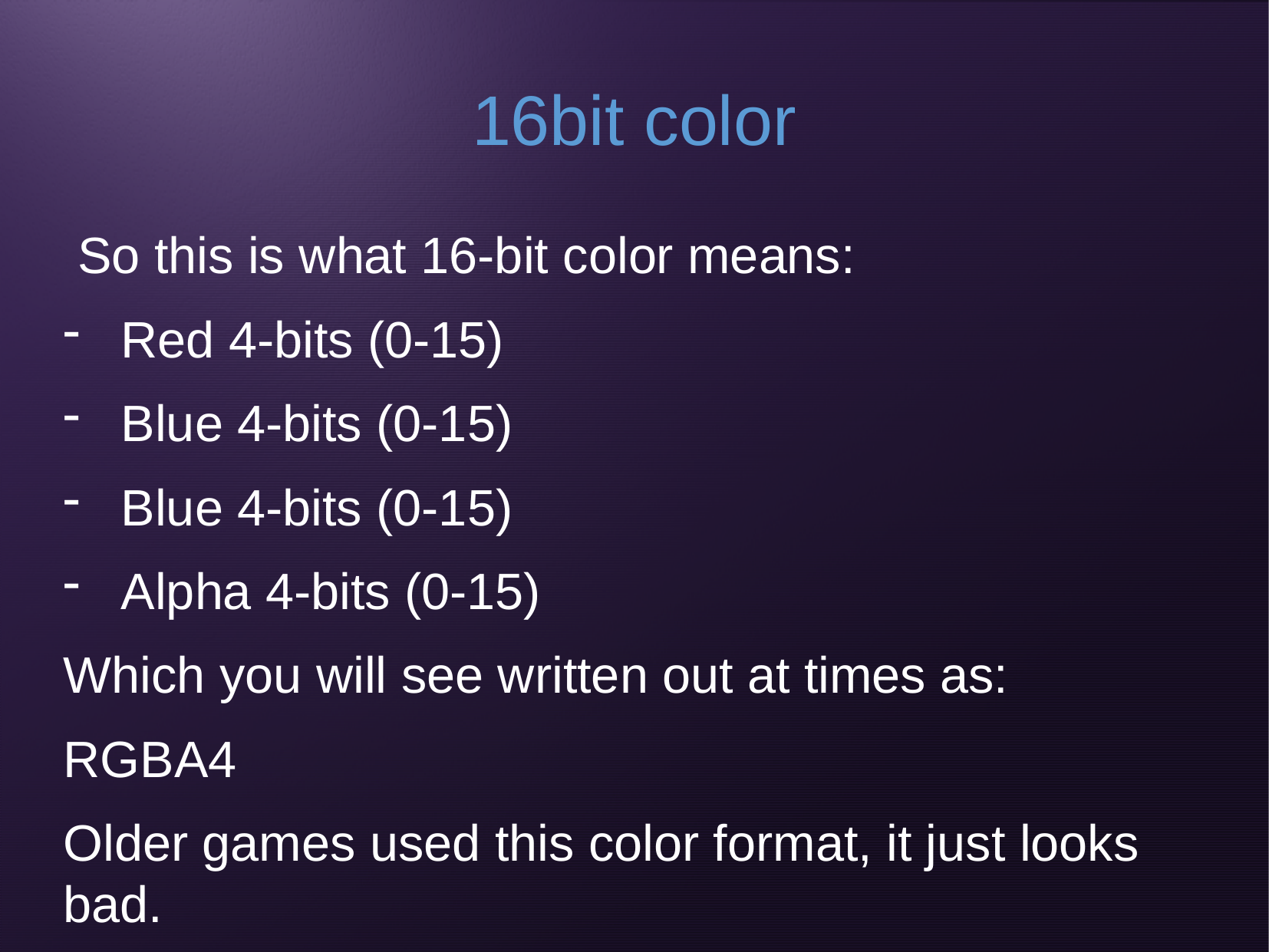

16bit color
 So this is what 16-bit color means:
Red 4-bits (0-15)
Blue 4-bits (0-15)
Blue 4-bits (0-15)
Alpha 4-bits (0-15)
Which you will see written out at times as:
RGBA4
Older games used this color format, it just looks bad.